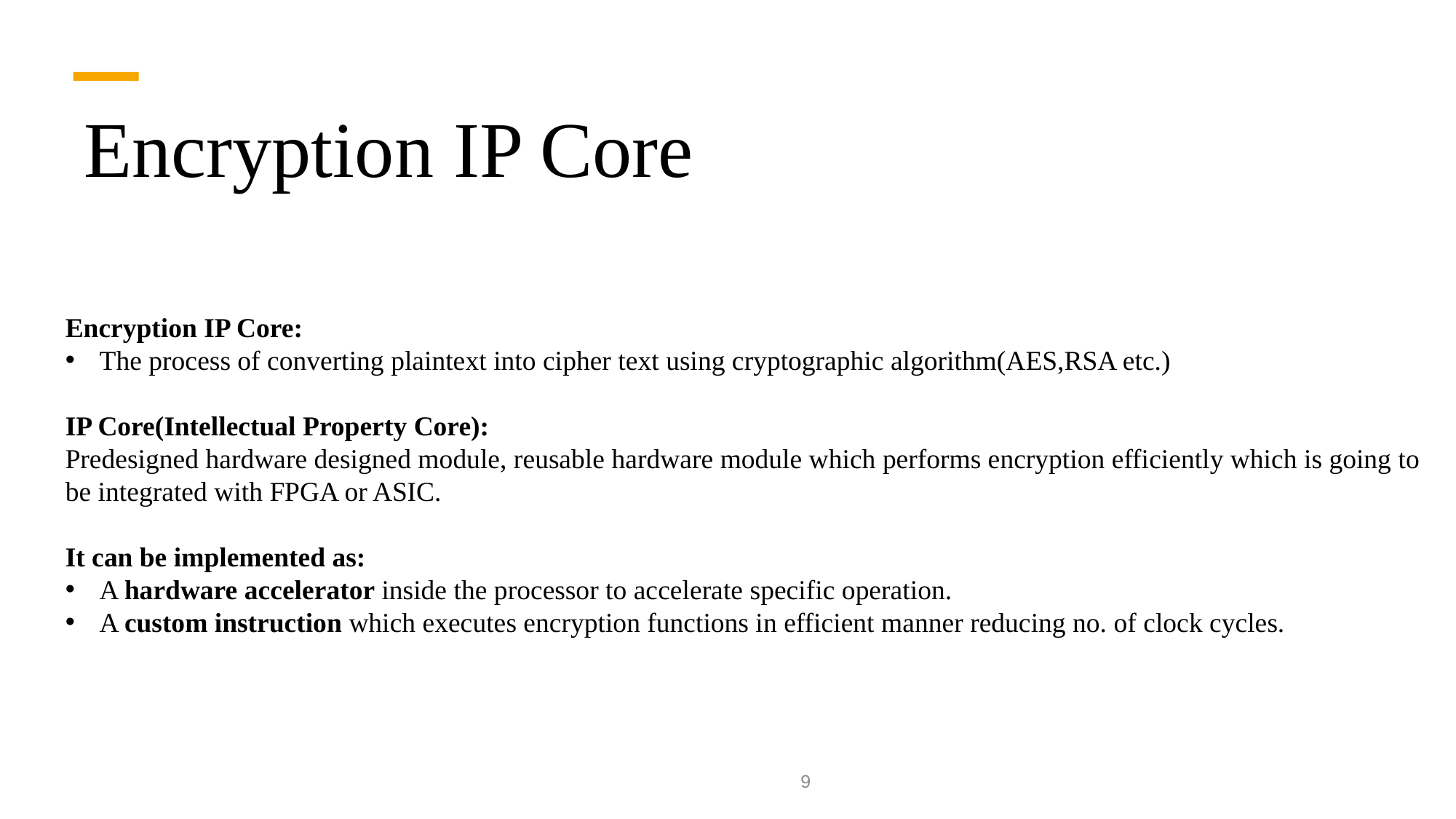

# Encryption IP Core
Encryption IP Core:
The process of converting plaintext into cipher text using cryptographic algorithm(AES,RSA etc.)

IP Core(Intellectual Property Core):
Predesigned hardware designed module, reusable hardware module which performs encryption efficiently which is going to be integrated with FPGA or ASIC.

It can be implemented as:
A hardware accelerator inside the processor to accelerate specific operation.
A custom instruction which executes encryption functions in efficient manner reducing no. of clock cycles.
dd
9